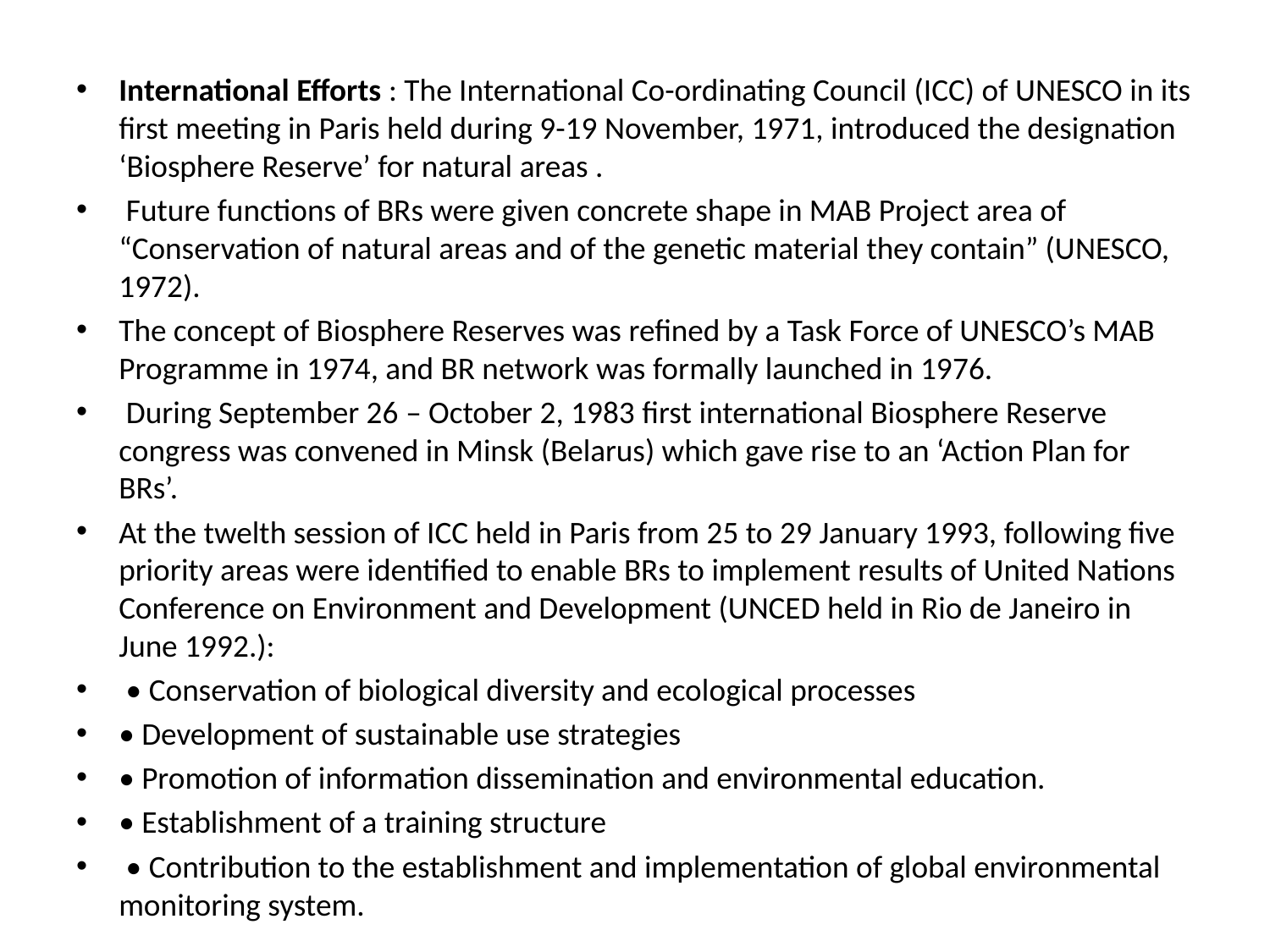

International Efforts : The International Co-ordinating Council (ICC) of UNESCO in its first meeting in Paris held during 9-19 November, 1971, introduced the designation ‘Biosphere Reserve’ for natural areas .
 Future functions of BRs were given concrete shape in MAB Project area of “Conservation of natural areas and of the genetic material they contain” (UNESCO, 1972).
The concept of Biosphere Reserves was refined by a Task Force of UNESCO’s MAB Programme in 1974, and BR network was formally launched in 1976.
 During September 26 – October 2, 1983 first international Biosphere Reserve congress was convened in Minsk (Belarus) which gave rise to an ‘Action Plan for BRs’.
At the twelth session of ICC held in Paris from 25 to 29 January 1993, following five priority areas were identified to enable BRs to implement results of United Nations Conference on Environment and Development (UNCED held in Rio de Janeiro in June 1992.):
 • Conservation of biological diversity and ecological processes
• Development of sustainable use strategies
• Promotion of information dissemination and environmental education.
• Establishment of a training structure
 • Contribution to the establishment and implementation of global environmental monitoring system.